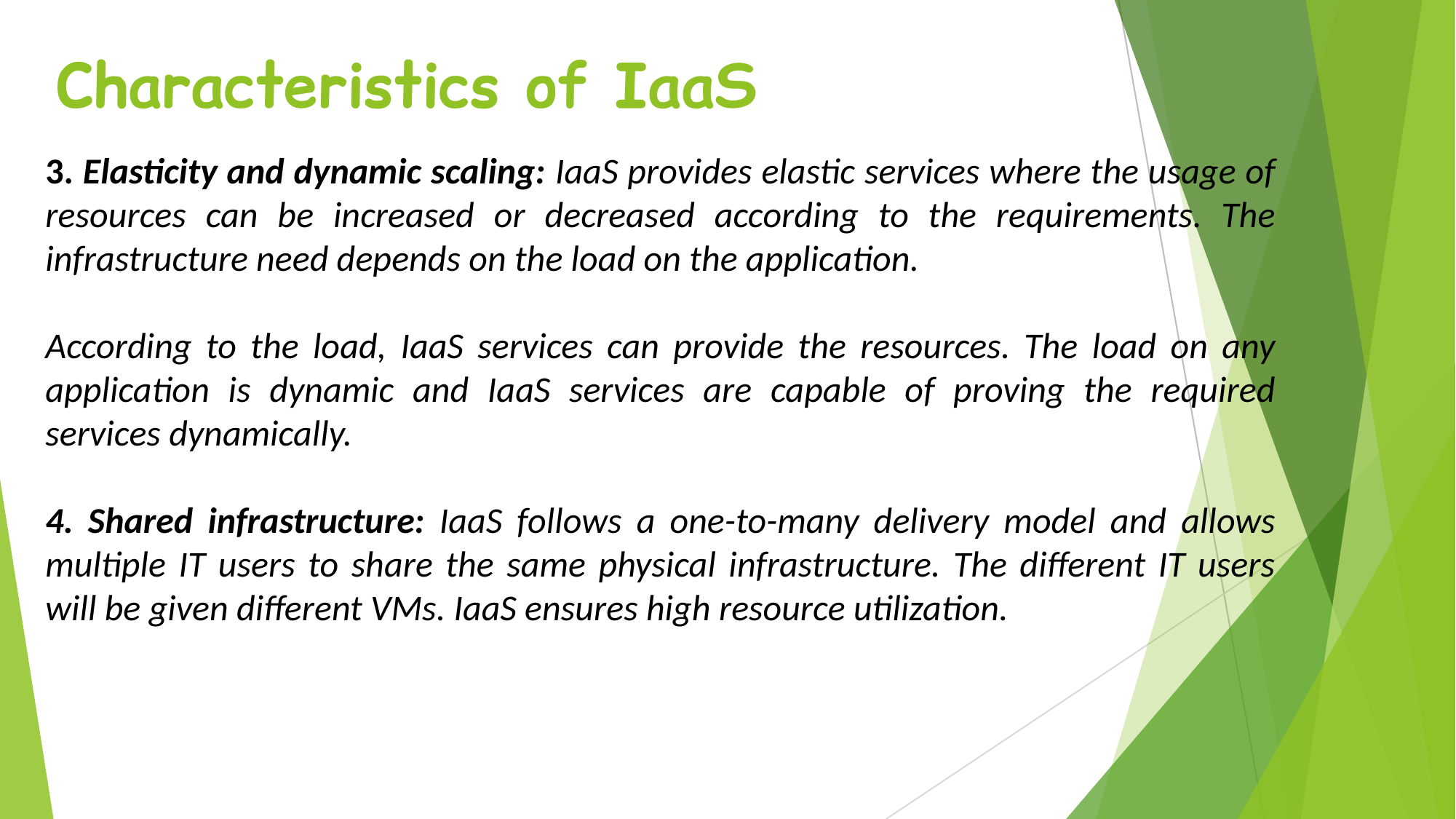

# Characteristics of IaaS
3. Elasticity and dynamic scaling: IaaS provides elastic services where the usage of resources can be increased or decreased according to the requirements. The infrastructure need depends on the load on the application.

According to the load, IaaS services can provide the resources. The load on any application is dynamic and IaaS services are capable of proving the required services dynamically.

4. Shared infrastructure: IaaS follows a one-to-many delivery model and allows multiple IT users to share the same physical infrastructure. The different IT users will be given different VMs. IaaS ensures high resource utilization.